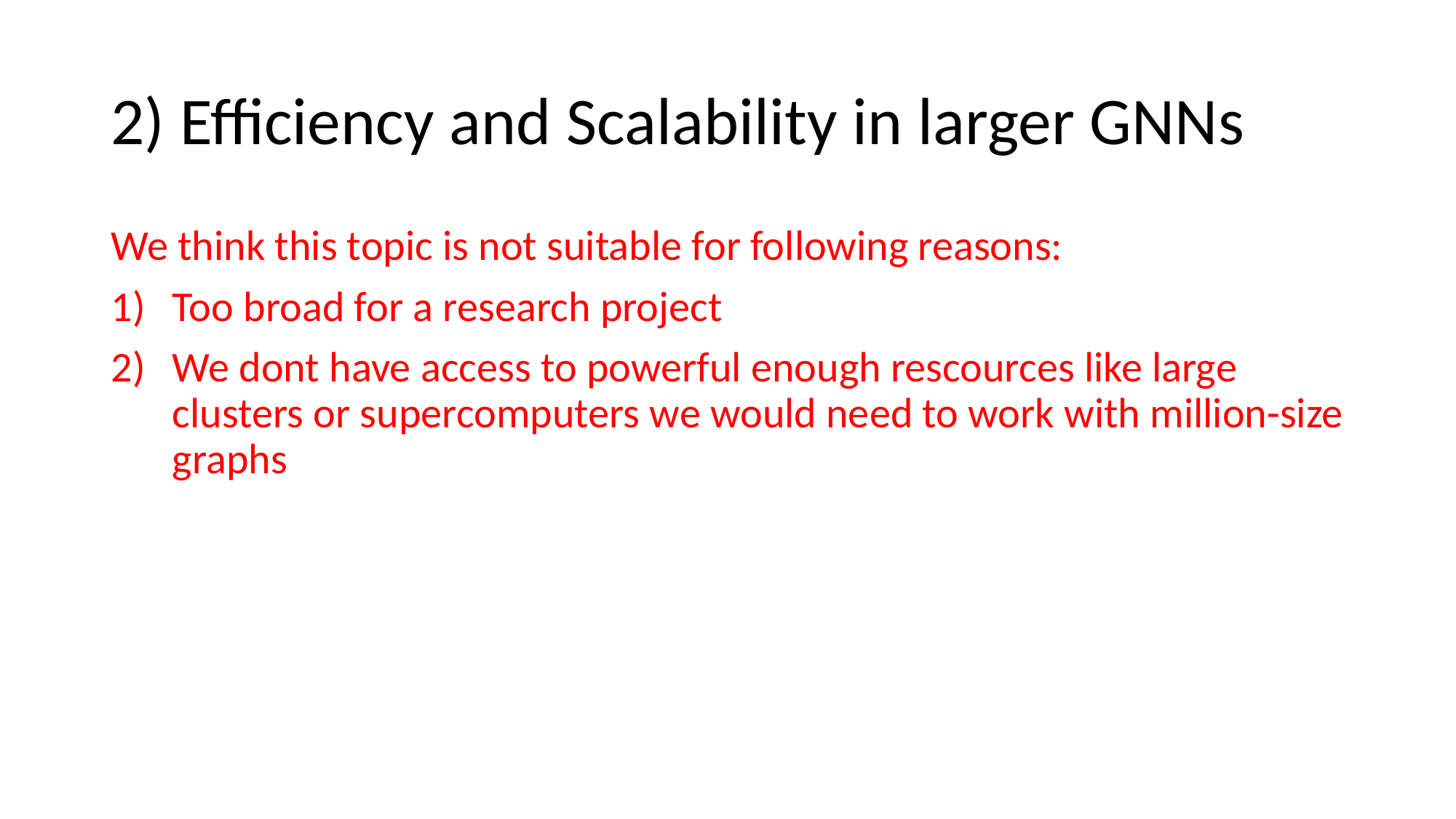

# 2) Efficiency and Scalability in larger GNNs
We think this topic is not suitable for following reasons:
Too broad for a research project
We dont have access to powerful enough rescources like large clusters or supercomputers we would need to work with million-size graphs